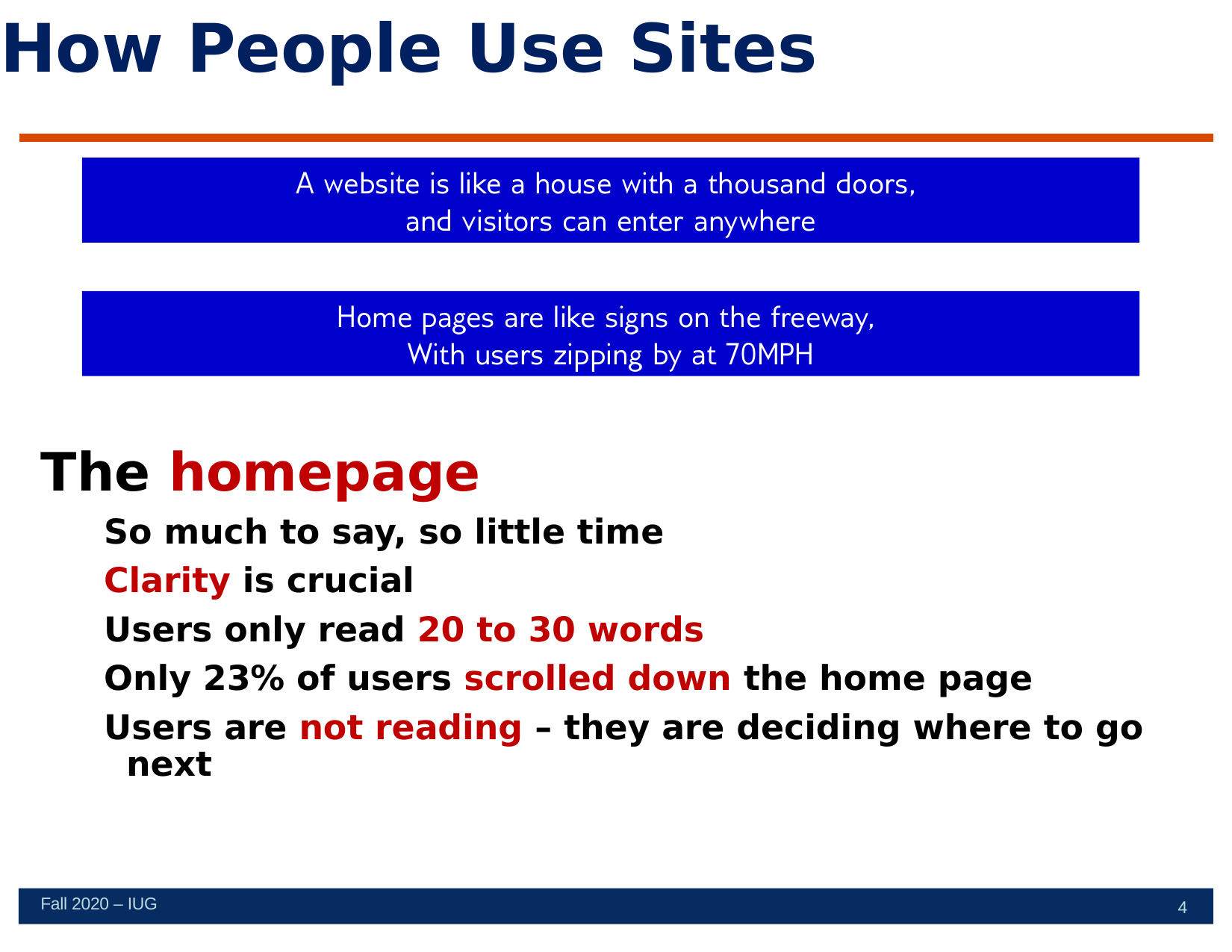

# How People Use Sites
A website is like a house with a thousand doors,
and visitors can enter anywhere
Home pages are like signs on the freeway,
With users zipping by at 70MPH
The homepage
So much to say, so little time
Clarity is crucial
Users only read 20 to 30 words
Only 23% of users scrolled down the home page
Users are not reading – they are deciding where to go next

Fall 2020 – IUG
4